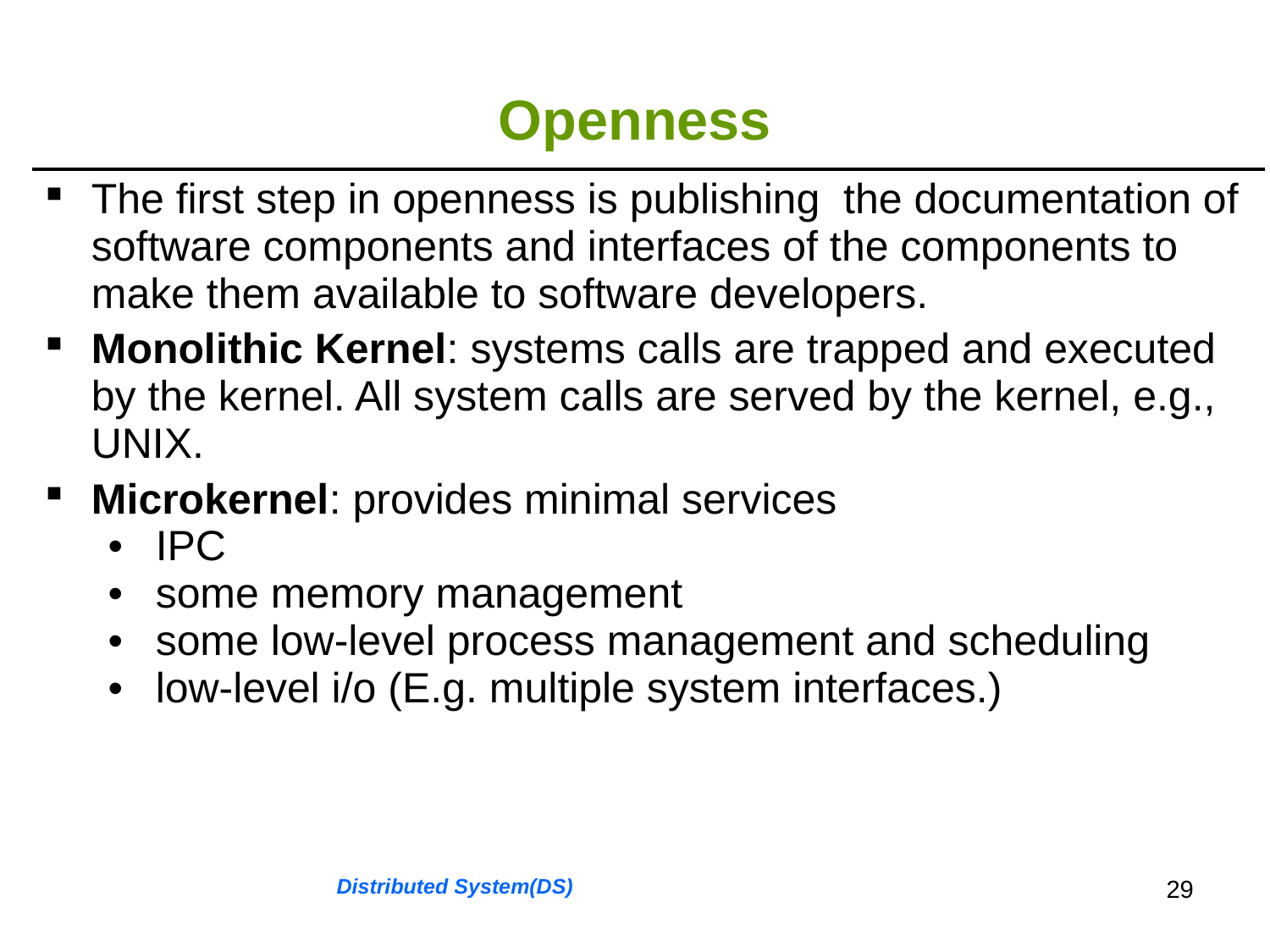

# Openness
| The first step in openness is publishing the documentation of software components and interfaces of the components to make them available to software developers. Monolithic Kernel: systems calls are trapped and executed by the kernel. All system calls are served by the kernel, e.g., UNIX. Microkernel: provides minimal services IPC some memory management some low-level process management and scheduling low-level i/o (E.g. multiple system interfaces.) |
| --- |
Distributed System(DS)
29